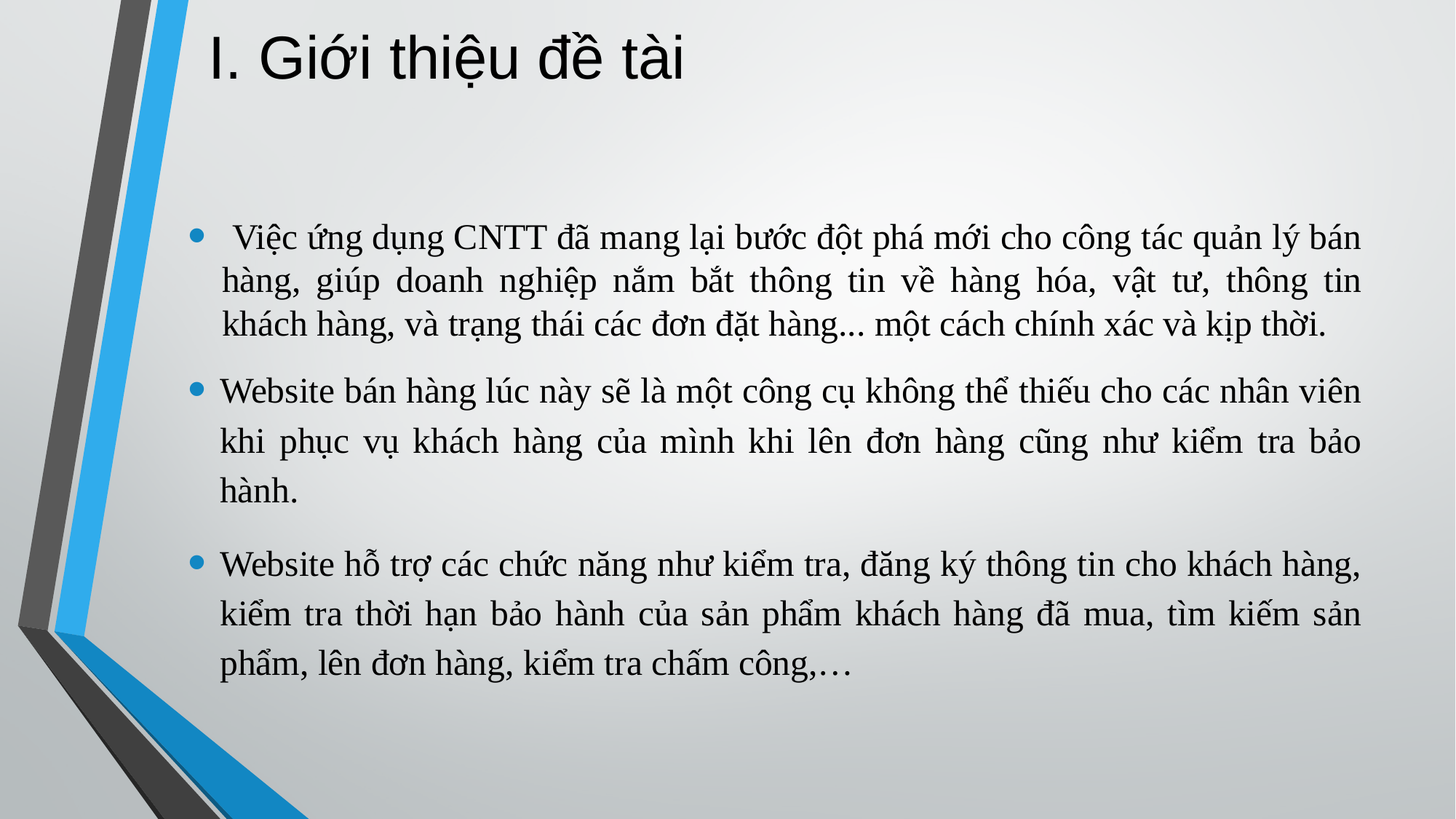

# I. Giới thiệu đề tài
 Việc ứng dụng CNTT đã mang lại bước đột phá mới cho công tác quản lý bán hàng, giúp doanh nghiệp nắm bắt thông tin về hàng hóa, vật tư, thông tin khách hàng, và trạng thái các đơn đặt hàng... một cách chính xác và kịp thời.
Website bán hàng lúc này sẽ là một công cụ không thể thiếu cho các nhân viên khi phục vụ khách hàng của mình khi lên đơn hàng cũng như kiểm tra bảo hành.
Website hỗ trợ các chức năng như kiểm tra, đăng ký thông tin cho khách hàng, kiểm tra thời hạn bảo hành của sản phẩm khách hàng đã mua, tìm kiếm sản phẩm, lên đơn hàng, kiểm tra chấm công,…